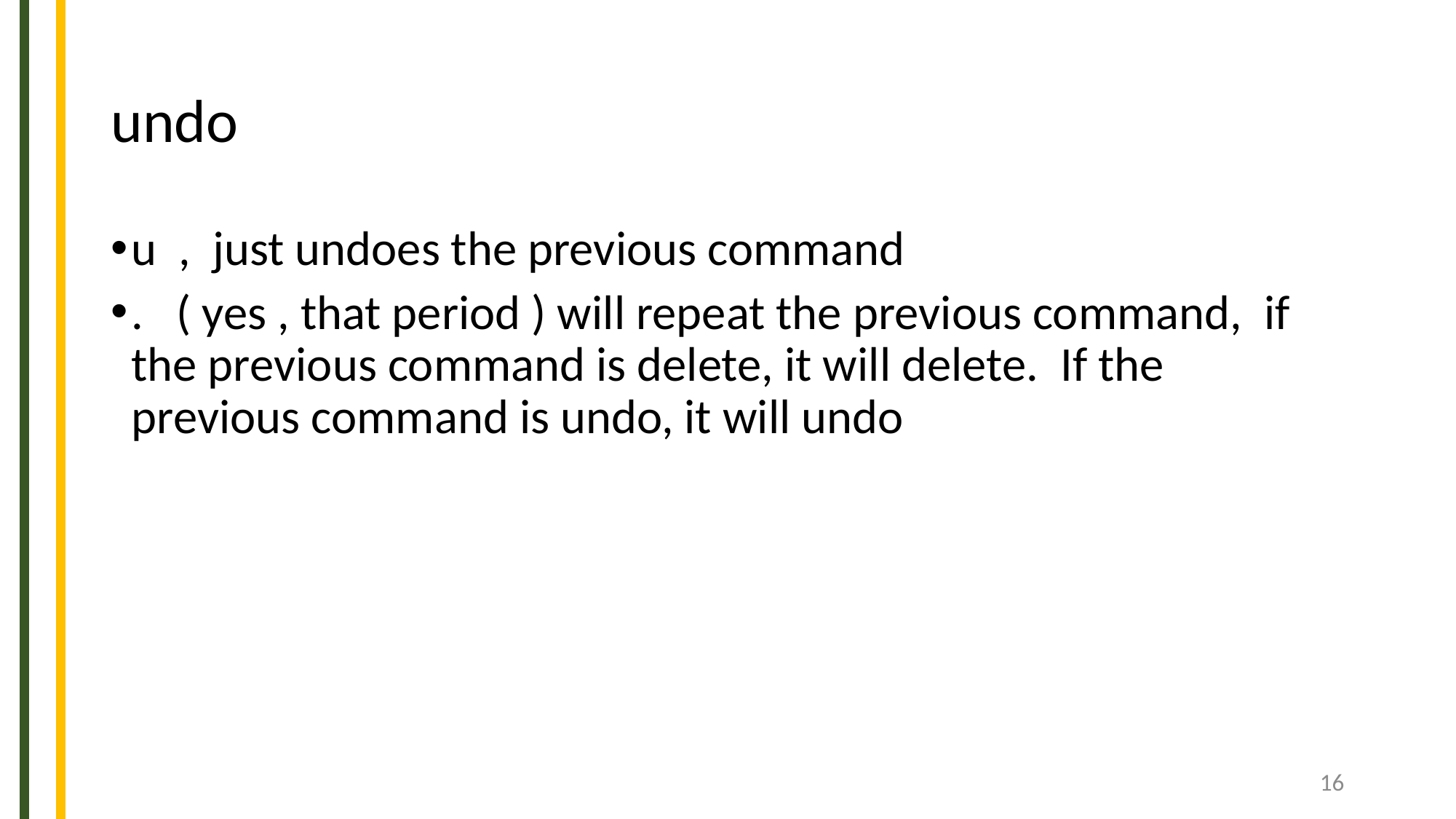

# undo
u  ,  just undoes the previous command
.   ( yes , that period ) will repeat the previous command,  if the previous command is delete, it will delete.  If the previous command is undo, it will undo

16